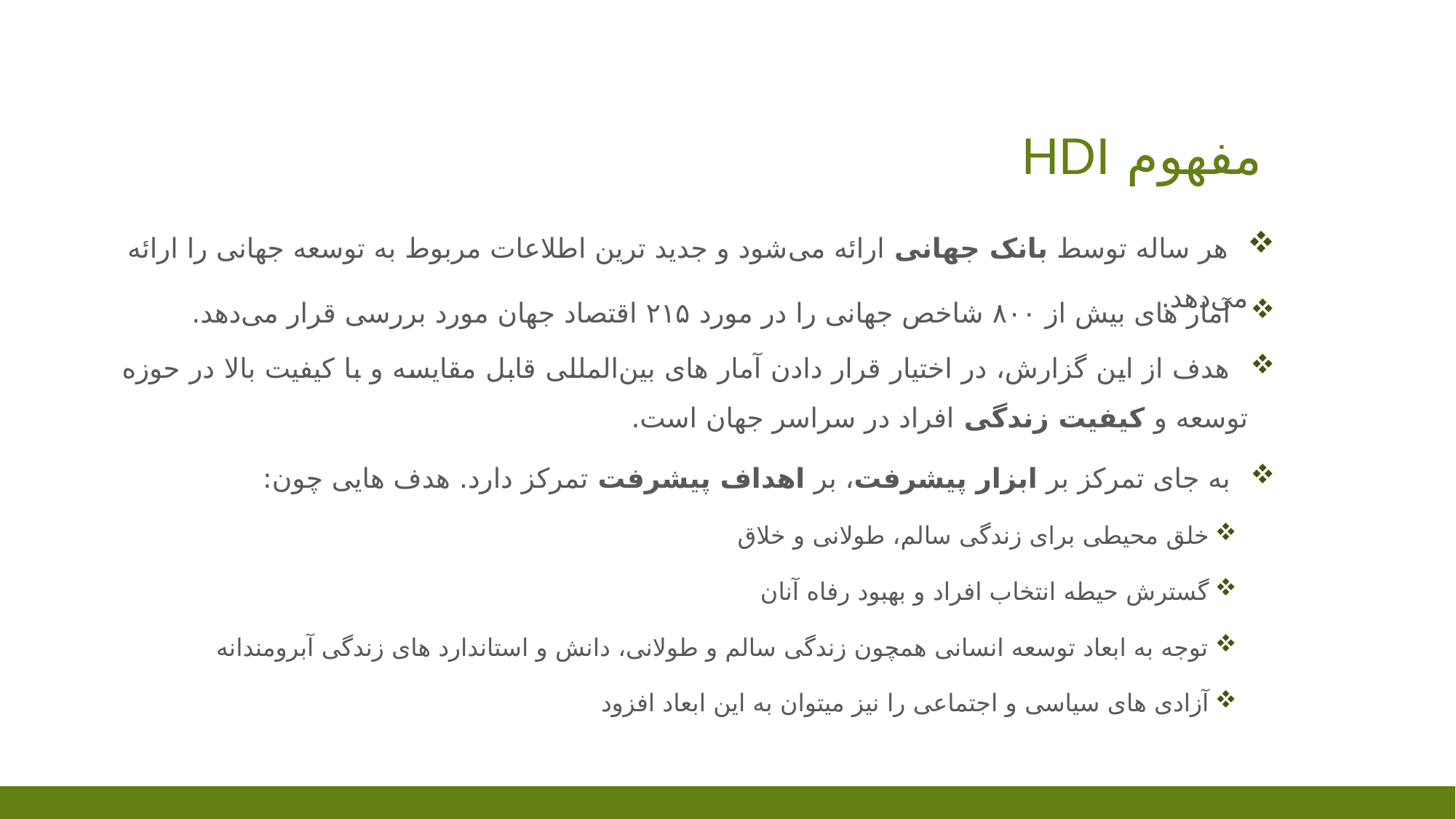

# مفهوم HDI
  هر ساله توسط بانک جهانی ارائه می‌شود و جدید ترین اطلاعات مربوط به توسعه جهانی را ارائه می‌دهد.
  آمار های بیش از ۸۰۰ شاخص جهانی را در مورد ۲۱۵ اقتصاد جهان مورد بررسی قرار می‌دهد.
  هدف از این گزارش، در اختیار قرار دادن آمار های بین‌المللی قابل مقایسه و با کیفیت بالا در حوزه توسعه و کیفیت زندگی افراد در سراسر جهان است.
  به جای تمرکز بر ابزار پیشرفت، بر اهداف پیشرفت تمرکز دارد. هدف هایی چون:
خلق محیطی برای زندگی سالم، طولانی و خلاق
گسترش حیطه انتخاب افراد و بهبود رفاه آنان
توجه به ابعاد توسعه انسانی همچون زندگی سالم و طولانی، دانش و استاندارد های زندگی آبرومندانه
آزادی های سیاسی و اجتماعی را نیز میتوان به این ابعاد افزود